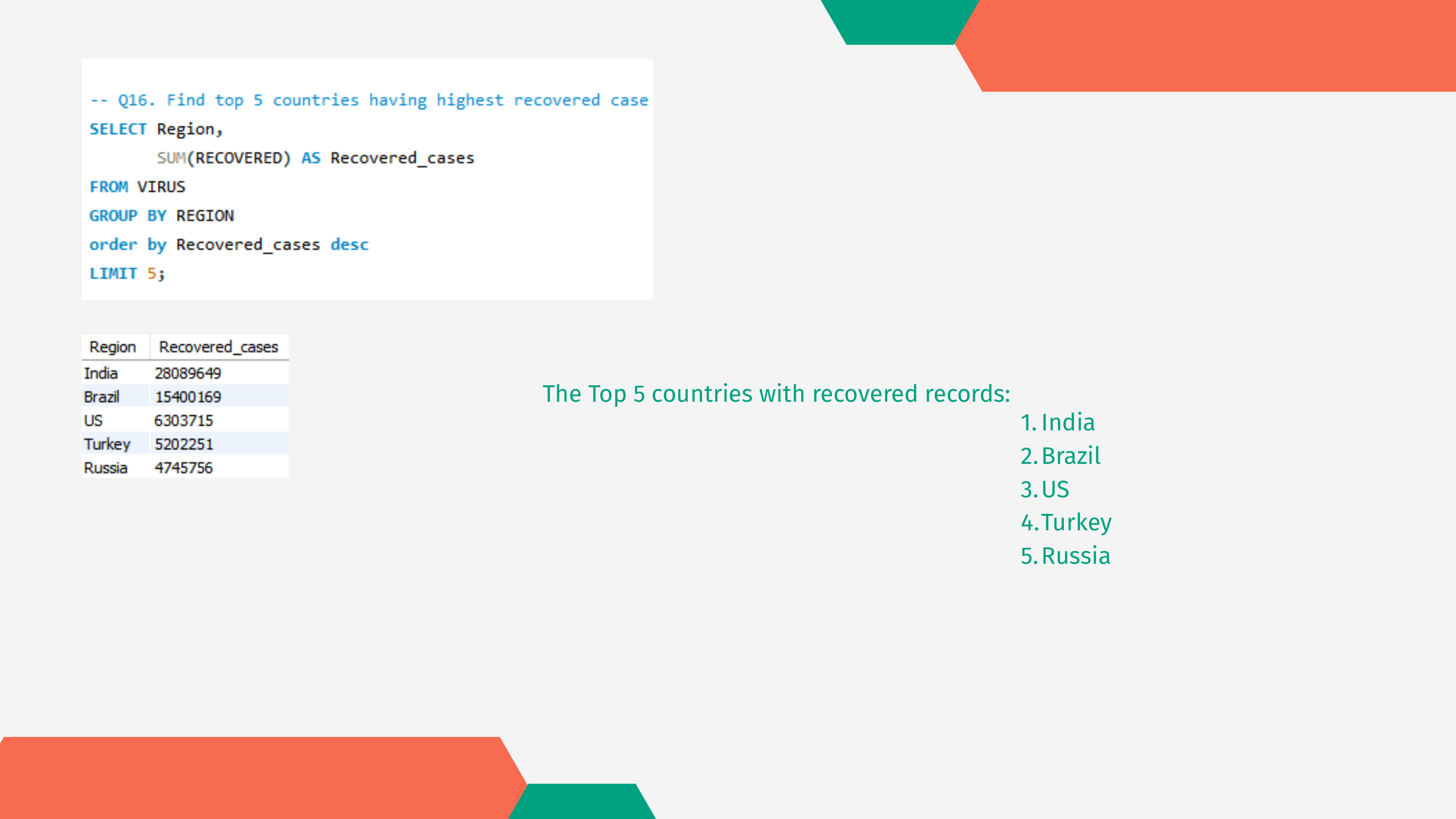

The Top 5 countries with recovered records:
India
Brazil
US
Turkey
Russia